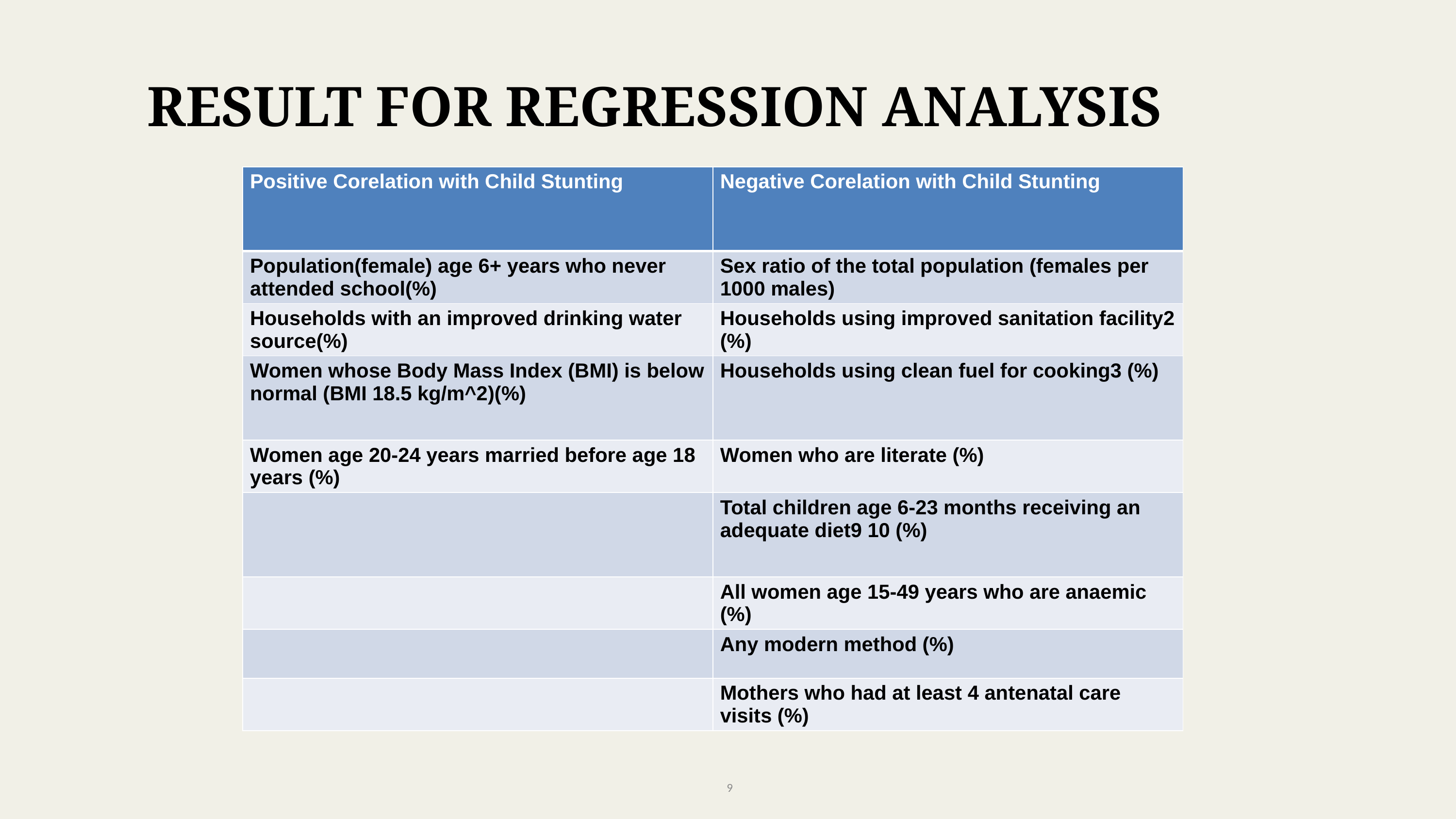

RESULT FOR REGRESSION ANALYSIS
| Positive Corelation with Child Stunting | Negative Corelation with Child Stunting |
| --- | --- |
| Population(female) age 6+ years who never attended school(%) | Sex ratio of the total population (females per 1000 males) |
| Households with an improved drinking water source(%) | Households using improved sanitation facility2 (%) |
| Women whose Body Mass Index (BMI) is below normal (BMI 18.5 kg/m^2)(%) | Households using clean fuel for cooking3 (%) |
| Women age 20-24 years married before age 18 years (%) | Women who are literate (%) |
|  | Total children age 6-23 months receiving an adequate diet9 10 (%) |
|  | All women age 15-49 years who are anaemic (%) |
|  | Any modern method (%) |
|  | Mothers who had at least 4 antenatal care visits (%) |
9